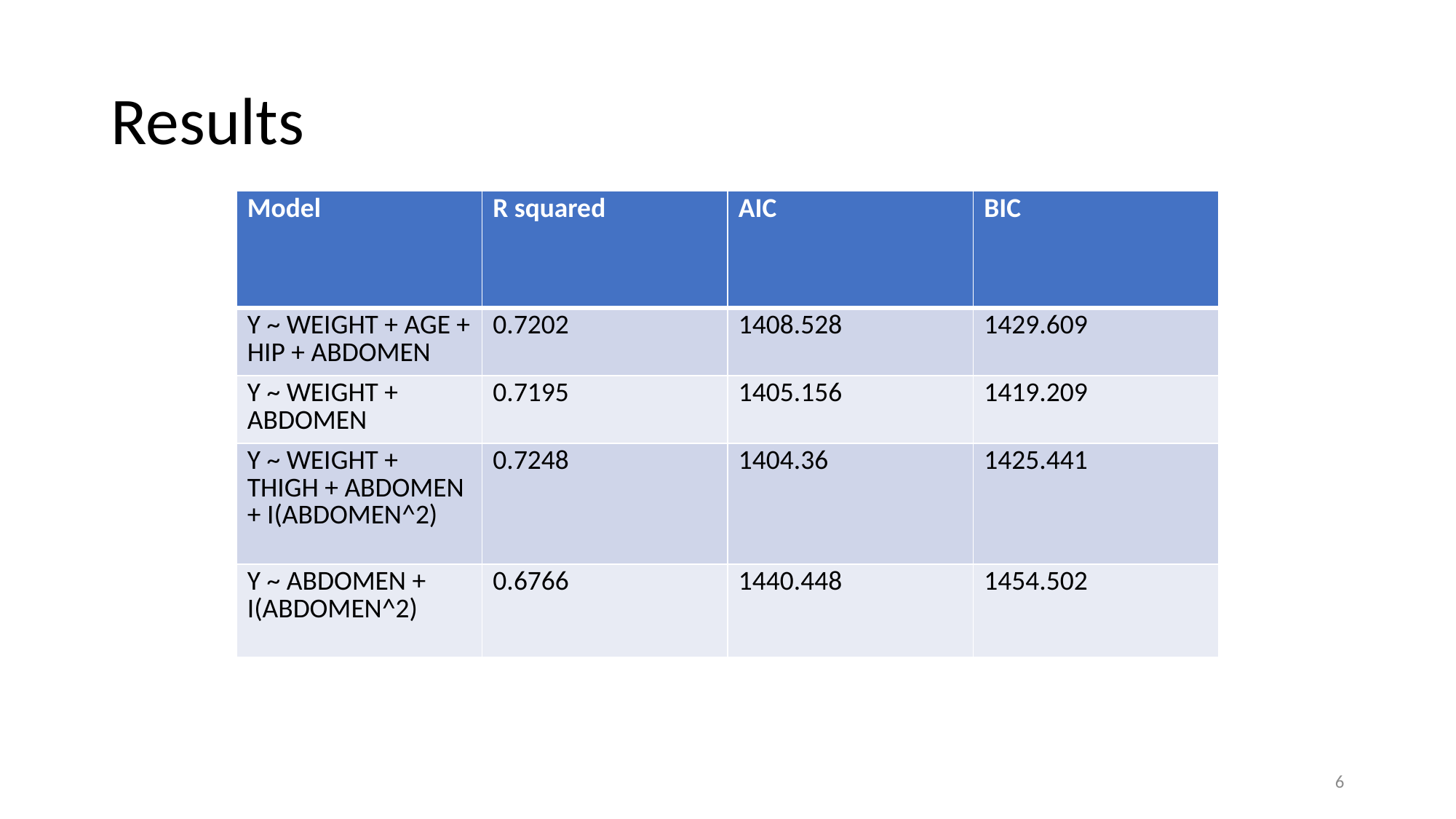

# Results
| Model | R squared | AIC | BIC |
| --- | --- | --- | --- |
| Y ~ WEIGHT + AGE + HIP + ABDOMEN | 0.7202 | 1408.528 | 1429.609 |
| Y ~ WEIGHT + ABDOMEN | 0.7195 | 1405.156 | 1419.209 |
| Y ~ WEIGHT + THIGH + ABDOMEN + I(ABDOMEN^2) | 0.7248 | 1404.36 | 1425.441 |
| Y ~ ABDOMEN + I(ABDOMEN^2) | 0.6766 | 1440.448 | 1454.502 |
6